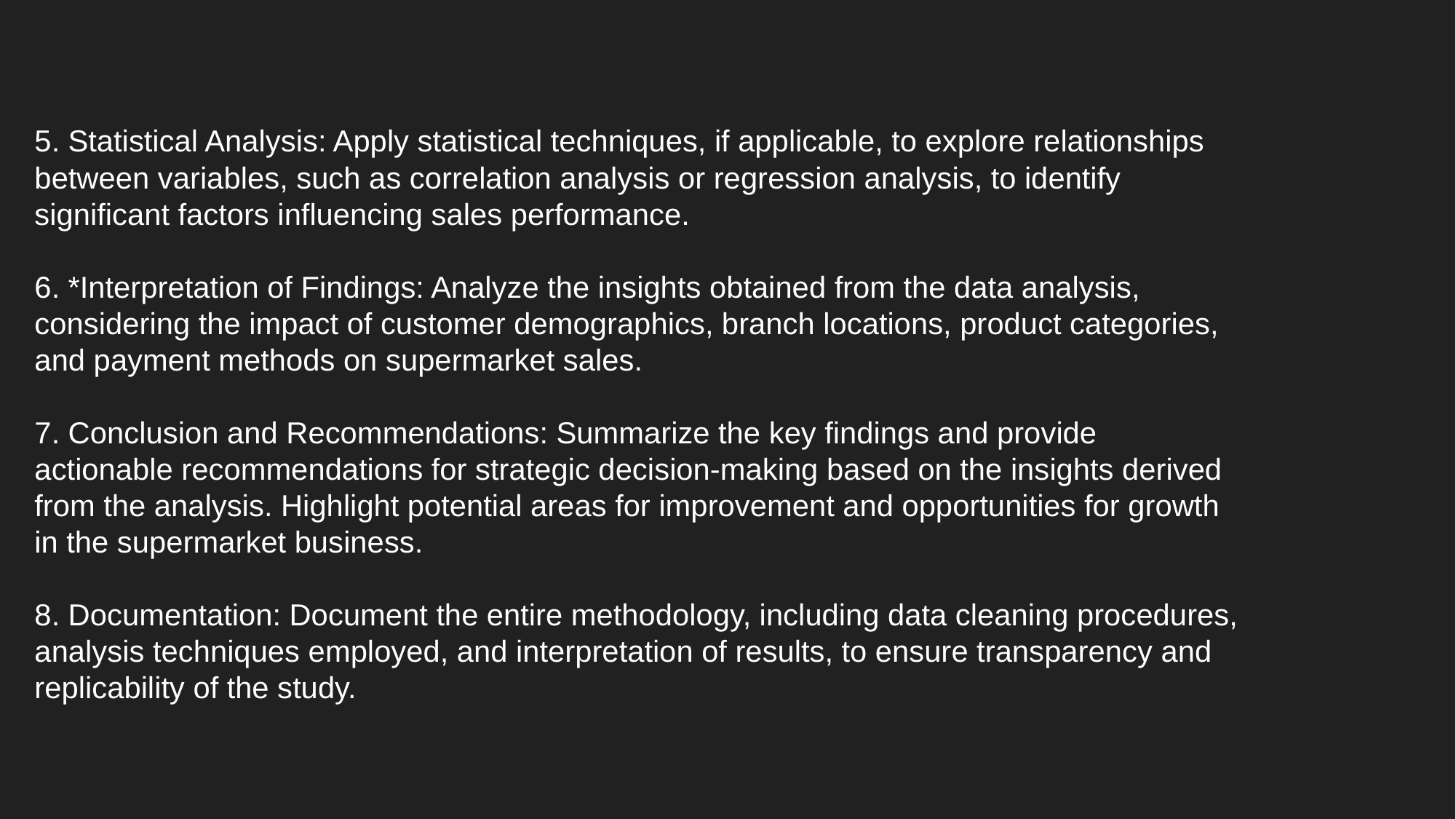

5. Statistical Analysis: Apply statistical techniques, if applicable, to explore relationships between variables, such as correlation analysis or regression analysis, to identify significant factors influencing sales performance.

6. *Interpretation of Findings: Analyze the insights obtained from the data analysis, considering the impact of customer demographics, branch locations, product categories, and payment methods on supermarket sales.

7. Conclusion and Recommendations: Summarize the key findings and provide actionable recommendations for strategic decision-making based on the insights derived from the analysis. Highlight potential areas for improvement and opportunities for growth in the supermarket business.

8. Documentation: Document the entire methodology, including data cleaning procedures, analysis techniques employed, and interpretation of results, to ensure transparency and replicability of the study.